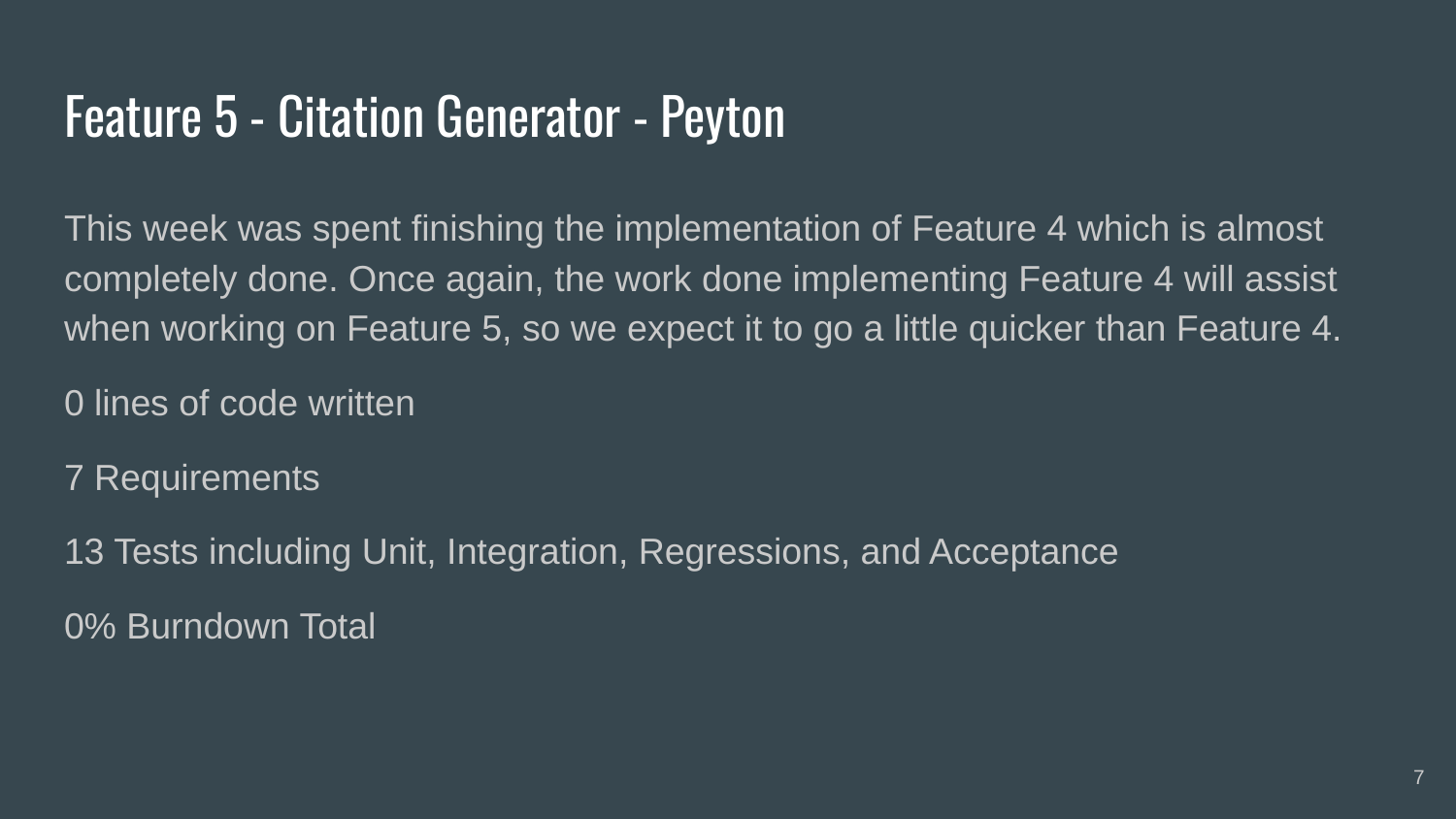

# Feature 5 - Citation Generator - Peyton
This week was spent finishing the implementation of Feature 4 which is almost completely done. Once again, the work done implementing Feature 4 will assist when working on Feature 5, so we expect it to go a little quicker than Feature 4.
0 lines of code written
7 Requirements
13 Tests including Unit, Integration, Regressions, and Acceptance
0% Burndown Total

7